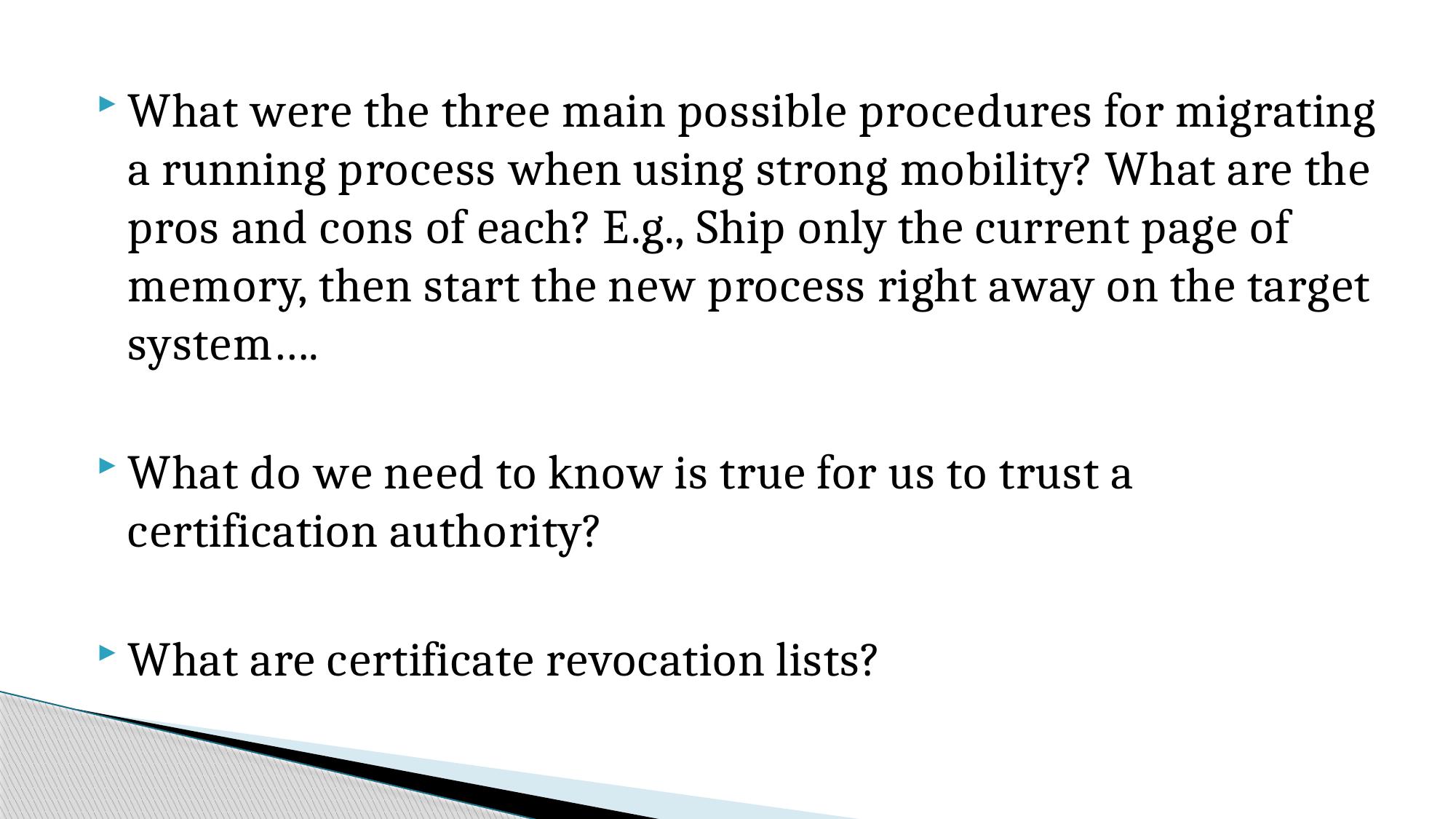

What were the three main possible procedures for migrating a running process when using strong mobility? What are the pros and cons of each? E.g., Ship only the current page of memory, then start the new process right away on the target system….

What do we need to know is true for us to trust a certification authority?

What are certificate revocation lists?